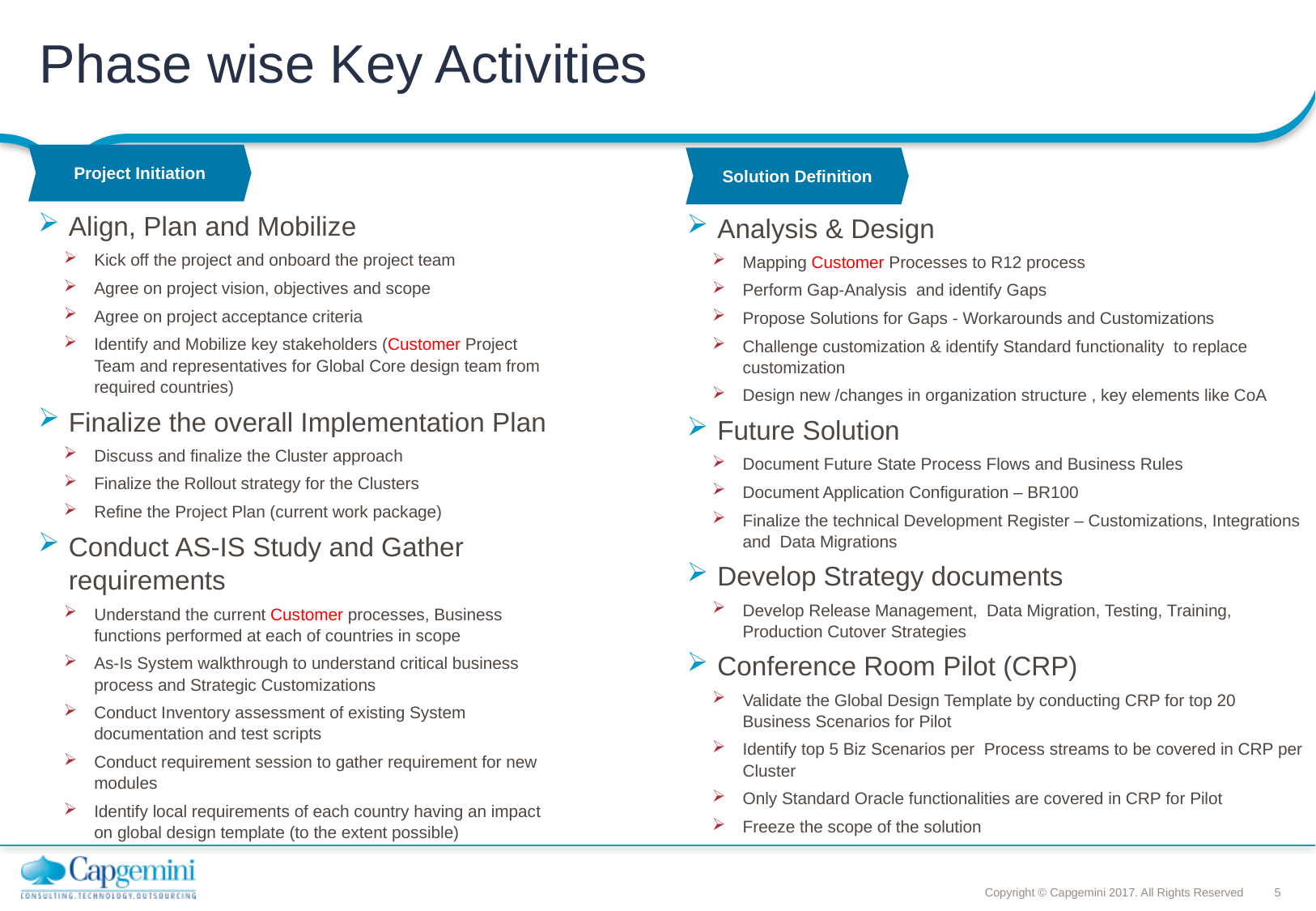

# Phase wise Key Activities
Project Initiation
Solution Definition

Align, Plan and Mobilize
Kick off the project and onboard the project team
Agree on project vision, objectives and scope
Agree on project acceptance criteria
Identify and Mobilize key stakeholders (Customer Project Team and representatives for Global Core design team from required countries)
Finalize the overall Implementation Plan
Discuss and finalize the Cluster approach
Finalize the Rollout strategy for the Clusters
Refine the Project Plan (current work package)
Conduct AS-IS Study and Gather requirements
Understand the current Customer processes, Business functions performed at each of countries in scope
As-Is System walkthrough to understand critical business process and Strategic Customizations
Conduct Inventory assessment of existing System documentation and test scripts
Conduct requirement session to gather requirement for new modules
Identify local requirements of each country having an impact on global design template (to the extent possible)

Analysis & Design
Mapping Customer Processes to R12 process
Perform Gap-Analysis  and identify Gaps
Propose Solutions for Gaps - Workarounds and Customizations
Challenge customization & identify Standard functionality  to replace customization
Design new /changes in organization structure , key elements like CoA
Future Solution
Document Future State Process Flows and Business Rules
Document Application Configuration – BR100
Finalize the technical Development Register – Customizations, Integrations and  Data Migrations
Develop Strategy documents
Develop Release Management,  Data Migration, Testing, Training, Production Cutover Strategies
Conference Room Pilot (CRP)
Validate the Global Design Template by conducting CRP for top 20 Business Scenarios for Pilot
Identify top 5 Biz Scenarios per  Process streams to be covered in CRP per Cluster
Only Standard Oracle functionalities are covered in CRP for Pilot
Freeze the scope of the solution